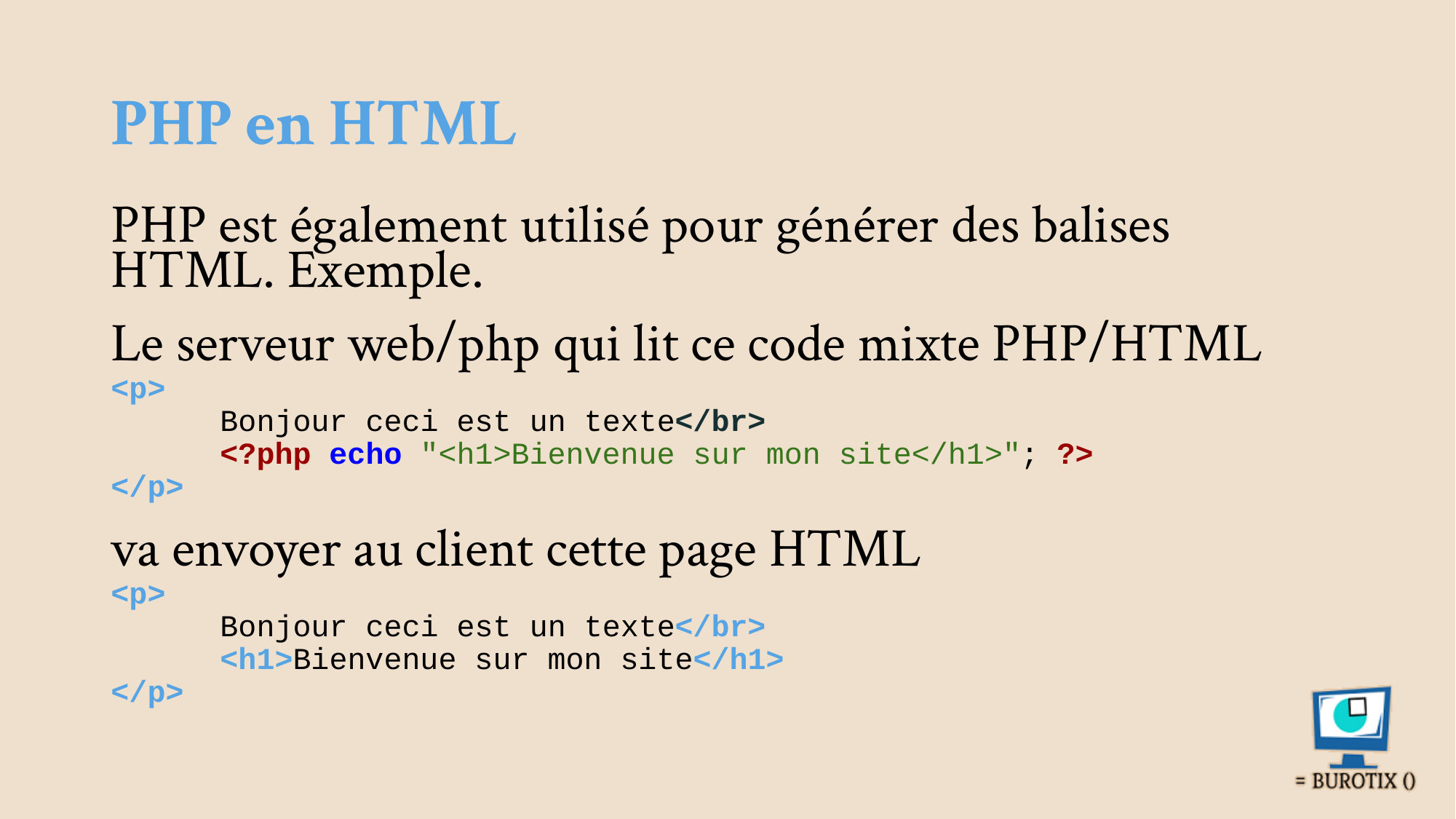

# PHP en HTML
PHP est également utilisé pour générer des balises HTML. Exemple.
Le serveur web/php qui lit ce code mixte PHP/HTML
<p>
	Bonjour ceci est un texte</br>
	<?php echo "<h1>Bienvenue sur mon site</h1>"; ?>
</p>
va envoyer au client cette page HTML
<p>
	Bonjour ceci est un texte</br>
	<h1>Bienvenue sur mon site</h1>
</p>